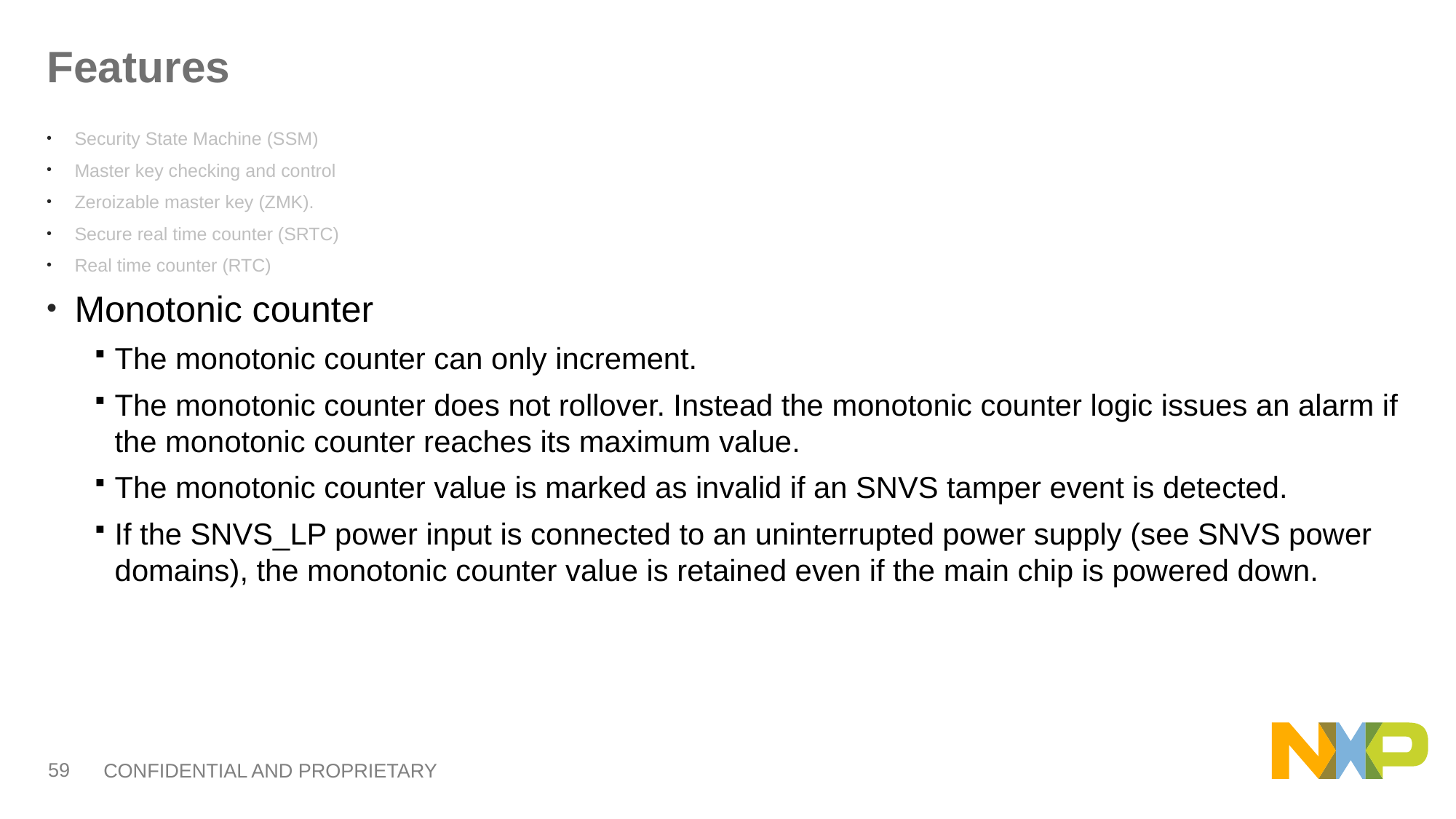

# Features
Security State Machine (SSM)
Master key checking and control
Zeroizable master key (ZMK).
Secure real time counter (SRTC)
Real time counter (RTC)
Monotonic counter
The monotonic counter can only increment.
The monotonic counter does not rollover. Instead the monotonic counter logic issues an alarm if the monotonic counter reaches its maximum value.
The monotonic counter value is marked as invalid if an SNVS tamper event is detected.
If the SNVS_LP power input is connected to an uninterrupted power supply (see SNVS power domains), the monotonic counter value is retained even if the main chip is powered down.